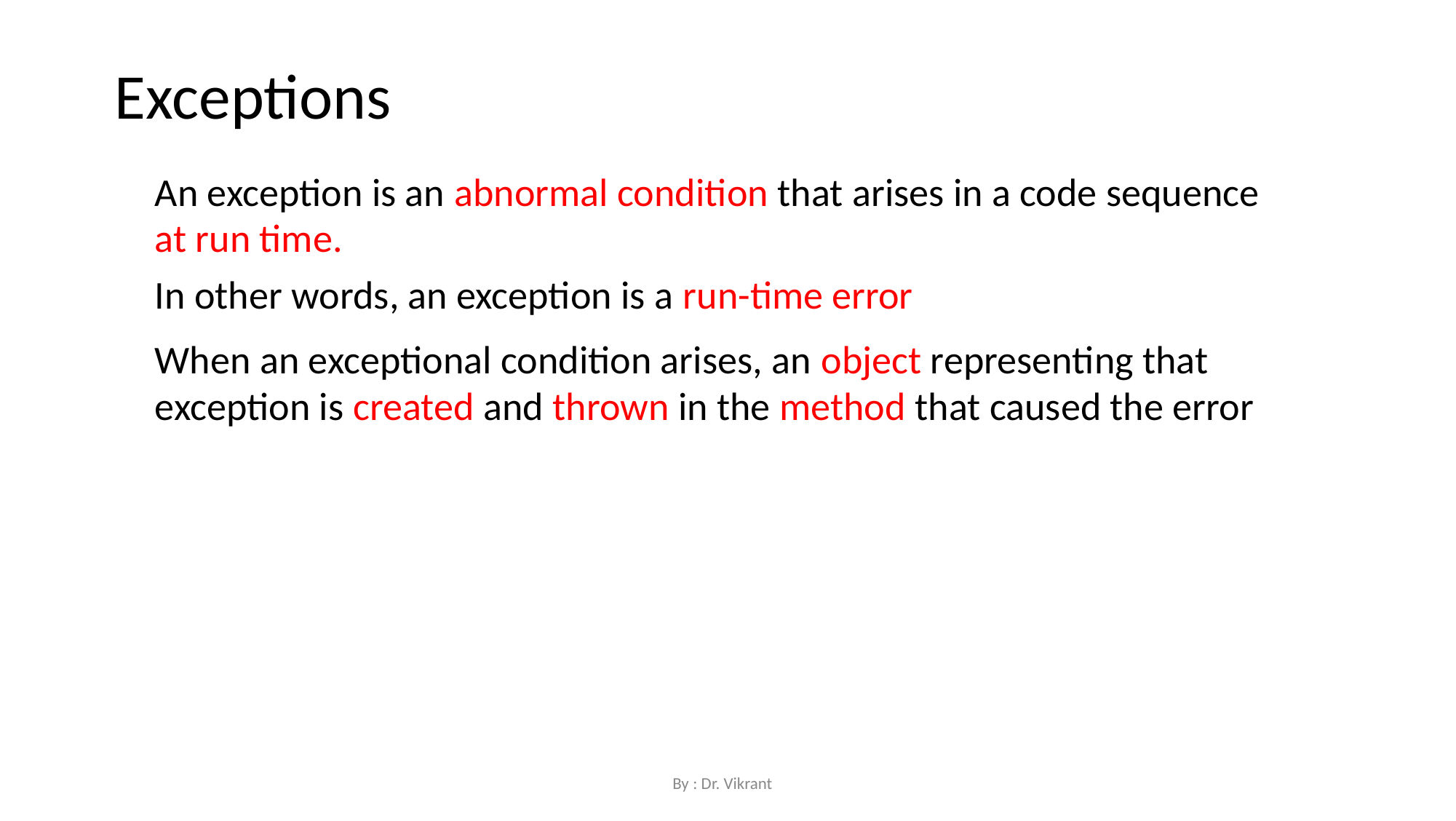

Exceptions
An exception is an abnormal condition that arises in a code sequence at run time.
In other words, an exception is a run-time error
When an exceptional condition arises, an object representing that exception is created and thrown in the method that caused the error
By : Dr. Vikrant